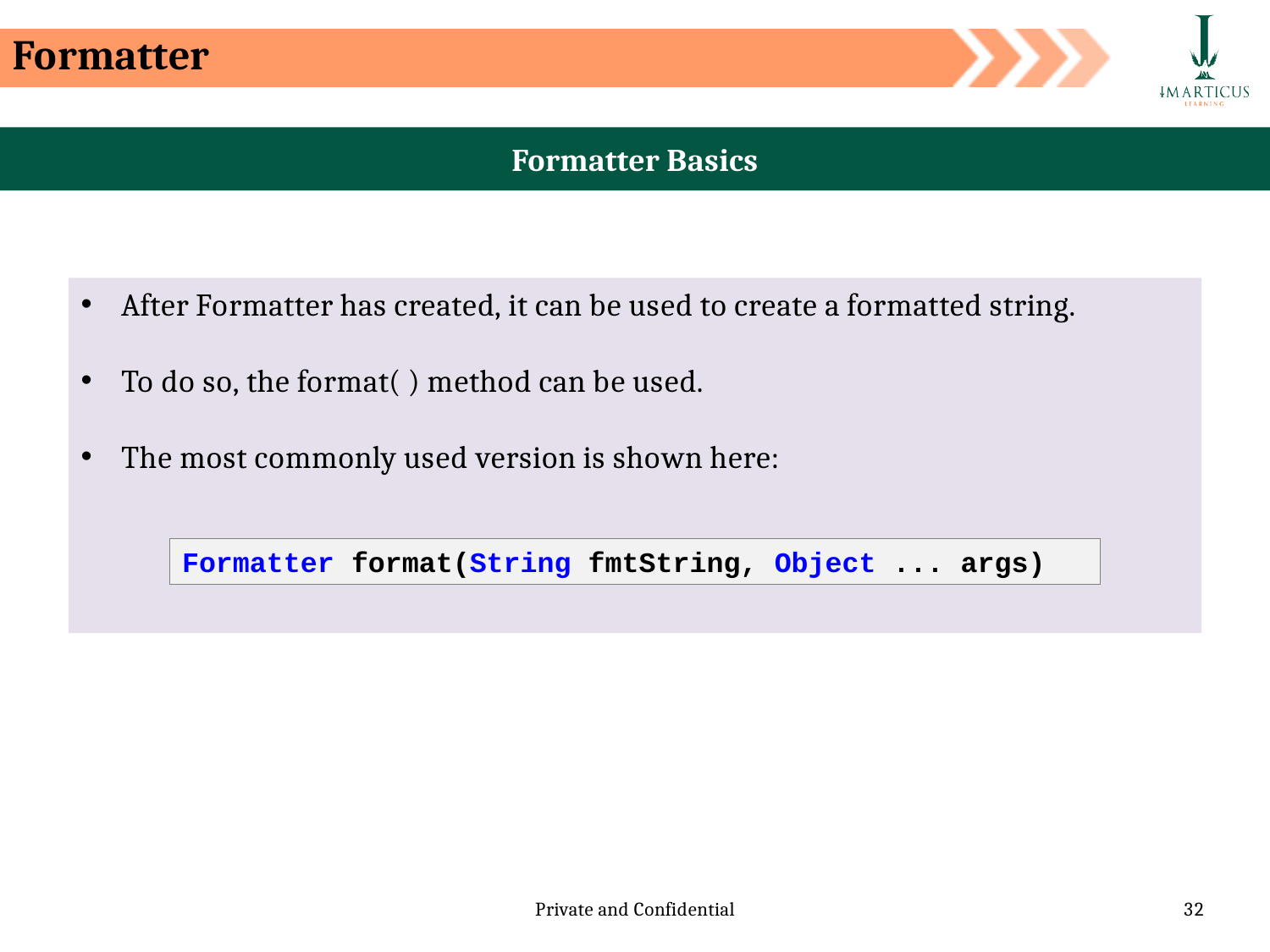

Formatter

Formatter Basics
After Formatter has created, it can be used to create a formatted string.

To do so, the format( ) method can be used.

The most commonly used version is shown here:

Formatter format(String fmtString, Object ... args)